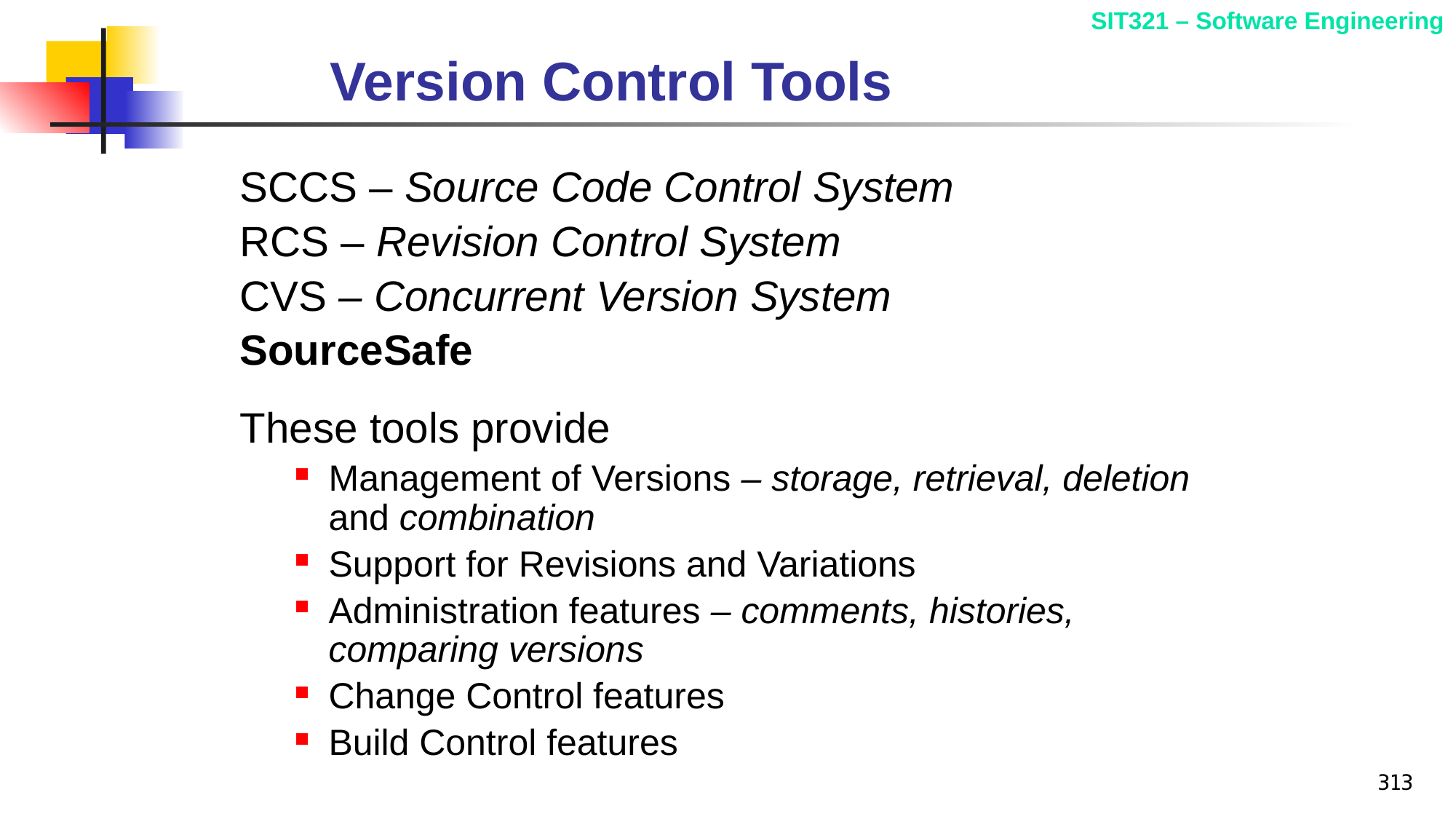

# Version Control Tools
SCCS – Source Code Control System
RCS – Revision Control System
CVS – Concurrent Version System
SourceSafe

These tools provide
Management of Versions – storage, retrieval, deletion and combination
Support for Revisions and Variations
Administration features – comments, histories, comparing versions
Change Control features
Build Control features
313